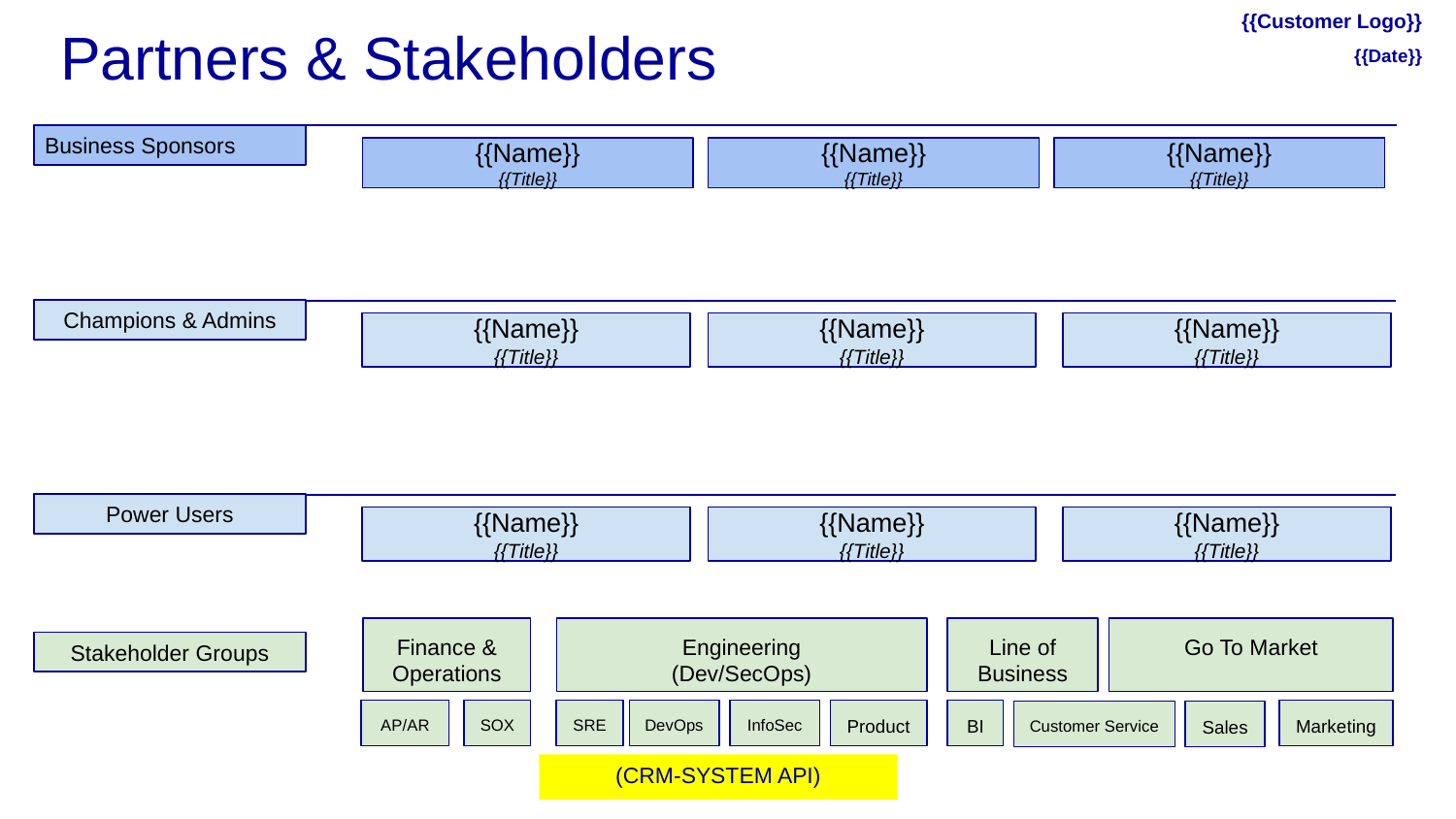

{{Customer Logo}}
# Partners & Stakeholders
{{Date}}
Business Sponsors

{{Name}}
{{Title}}
{{Name}}
{{Title}}
{{Name}}
{{Title}}
Champions & Admins
{{Name}}
{{Title}}
{{Name}}
{{Title}}
{{Name}}
{{Title}}
Power Users
{{Name}}
{{Title}}
{{Name}}
{{Title}}
{{Name}}
{{Title}}
Finance & Operations
Engineering
(Dev/SecOps)

Line of Business
Go To Market
Stakeholder Groups
AP/AR

SRE

DevOps

InfoSec

SOX

Product

BI

Marketing
Customer Service
Sales

(CRM-SYSTEM API)